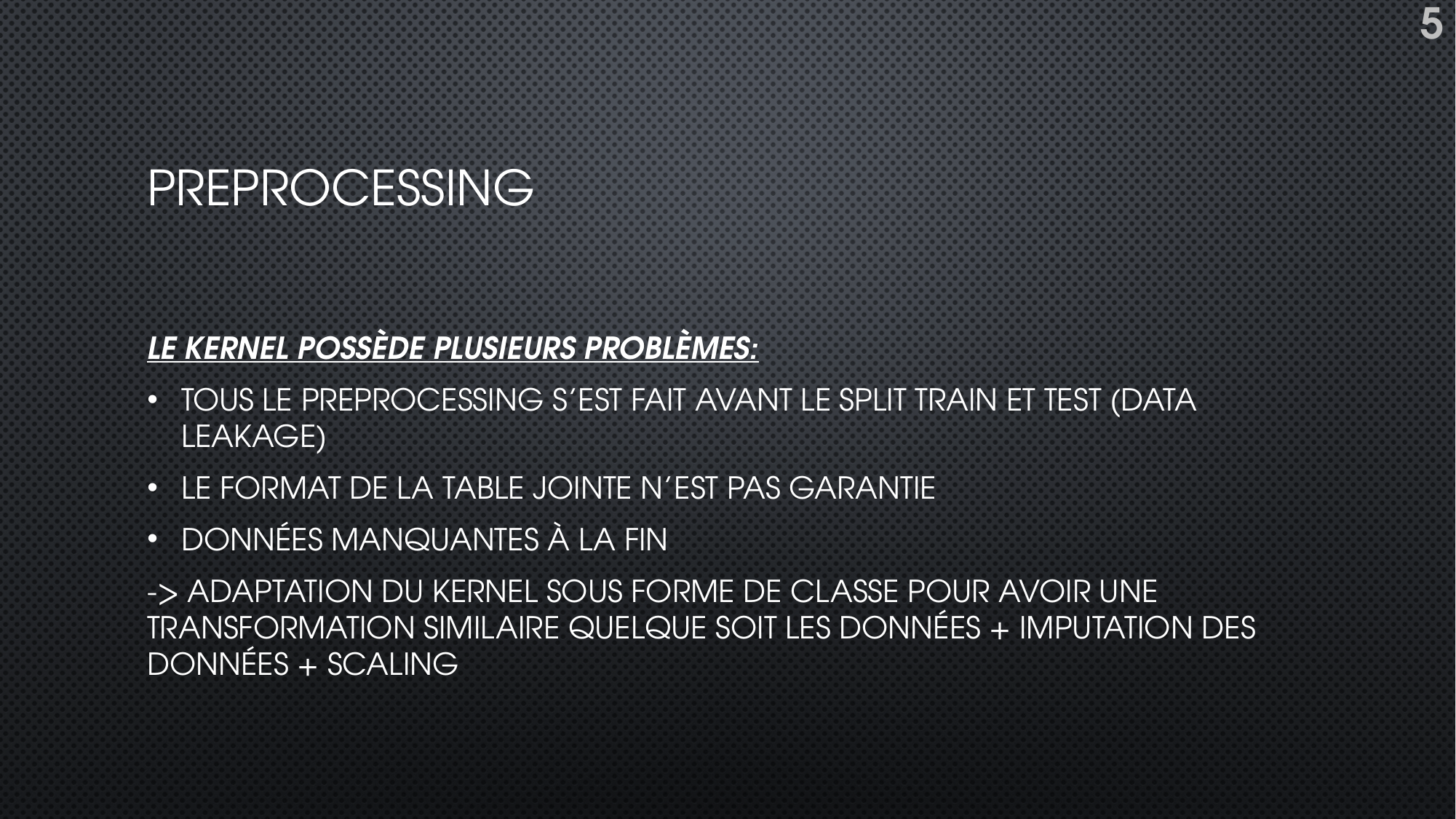

5
# Preprocessing
Le kernel possède plusieurs problèmes:
Tous le preprocessing s’est fait avant le split train et test (data leakage)
Le format de la table jointe n’est pas garantie
Données manquantes à la fin
-> Adaptation du kernel sous forme de classe pour avoir une transformation similaire quelque soit les données + Imputation des données + scaling